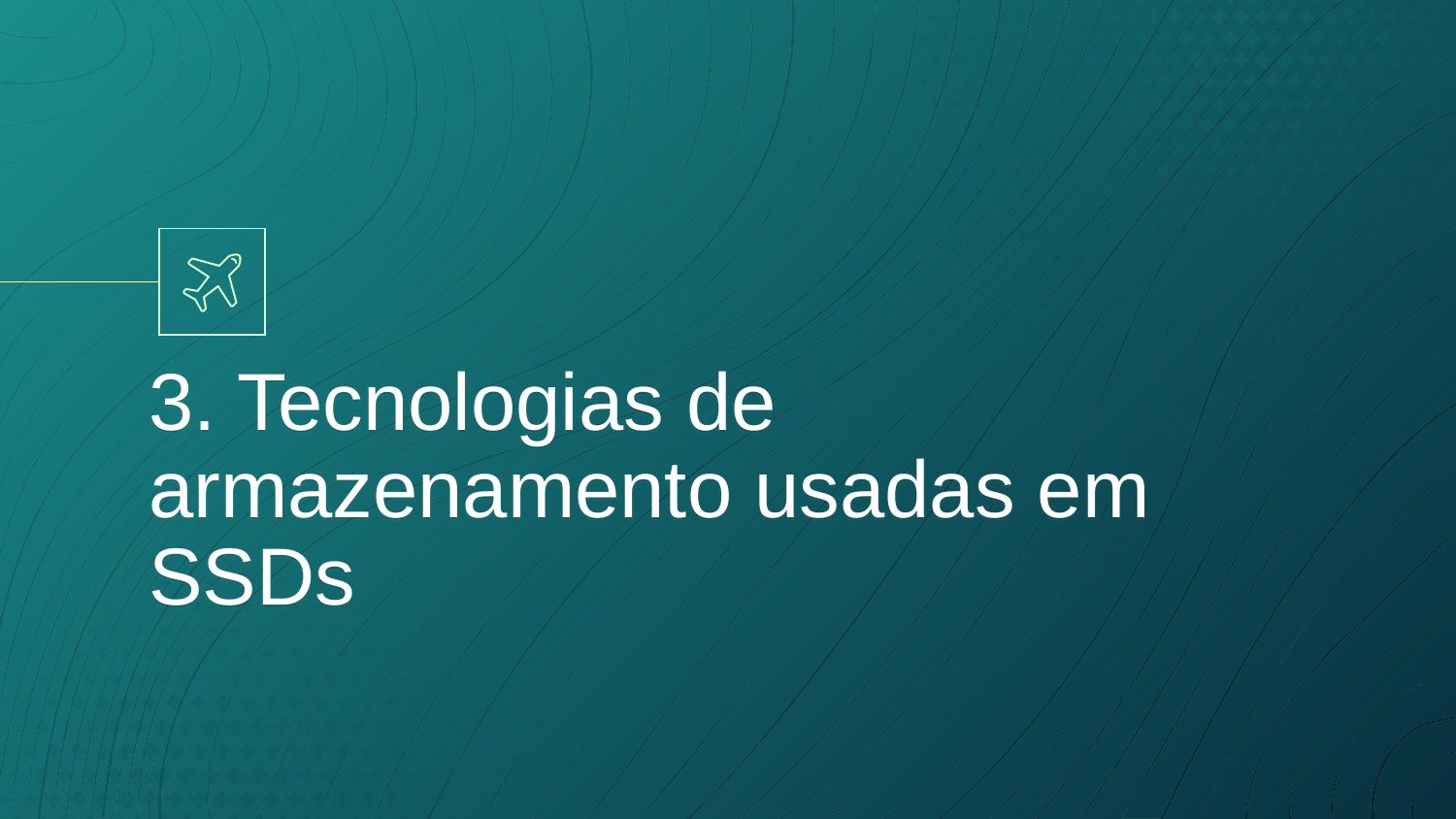

# 3. Tecnologias de armazenamento usadas em SSDs